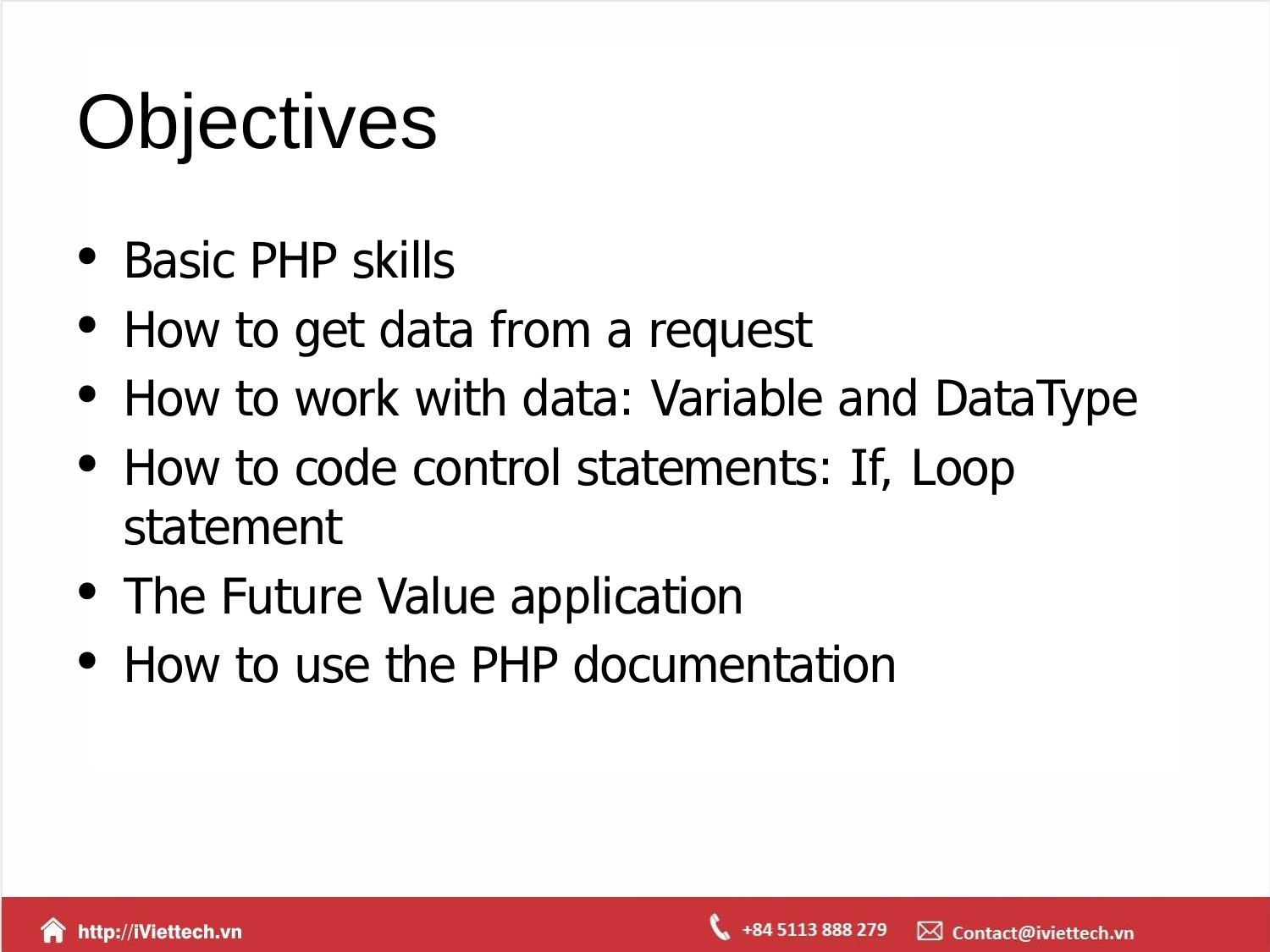

# Objectives
Basic PHP skills
How to get data from a request
How to work with data: Variable and DataType
How to code control statements: If, Loop statement
The Future Value application
How to use the PHP documentation